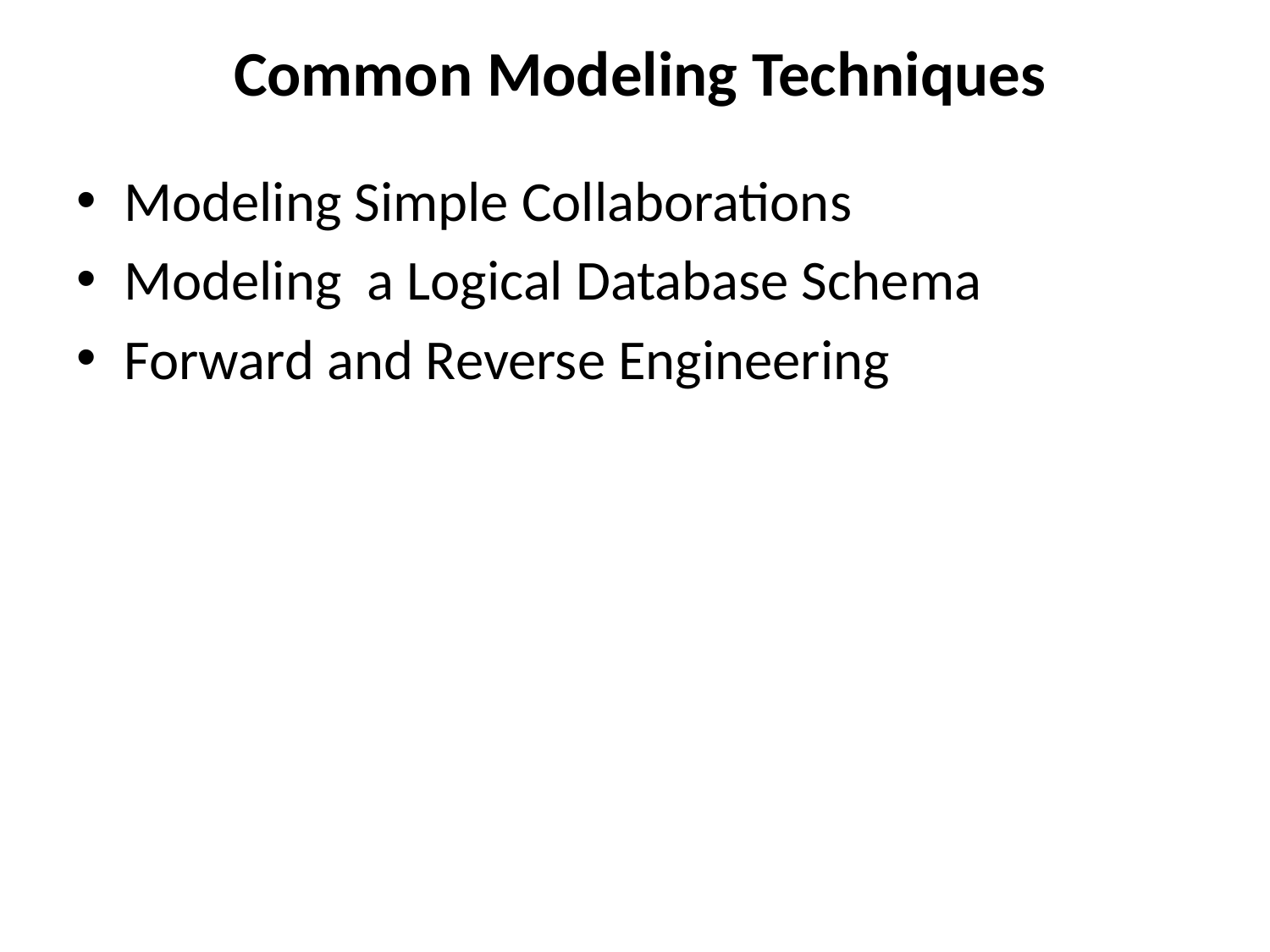

# Common Modeling Techniques
Modeling Simple Collaborations
Modeling  a Logical Database Schema
Forward and Reverse Engineering